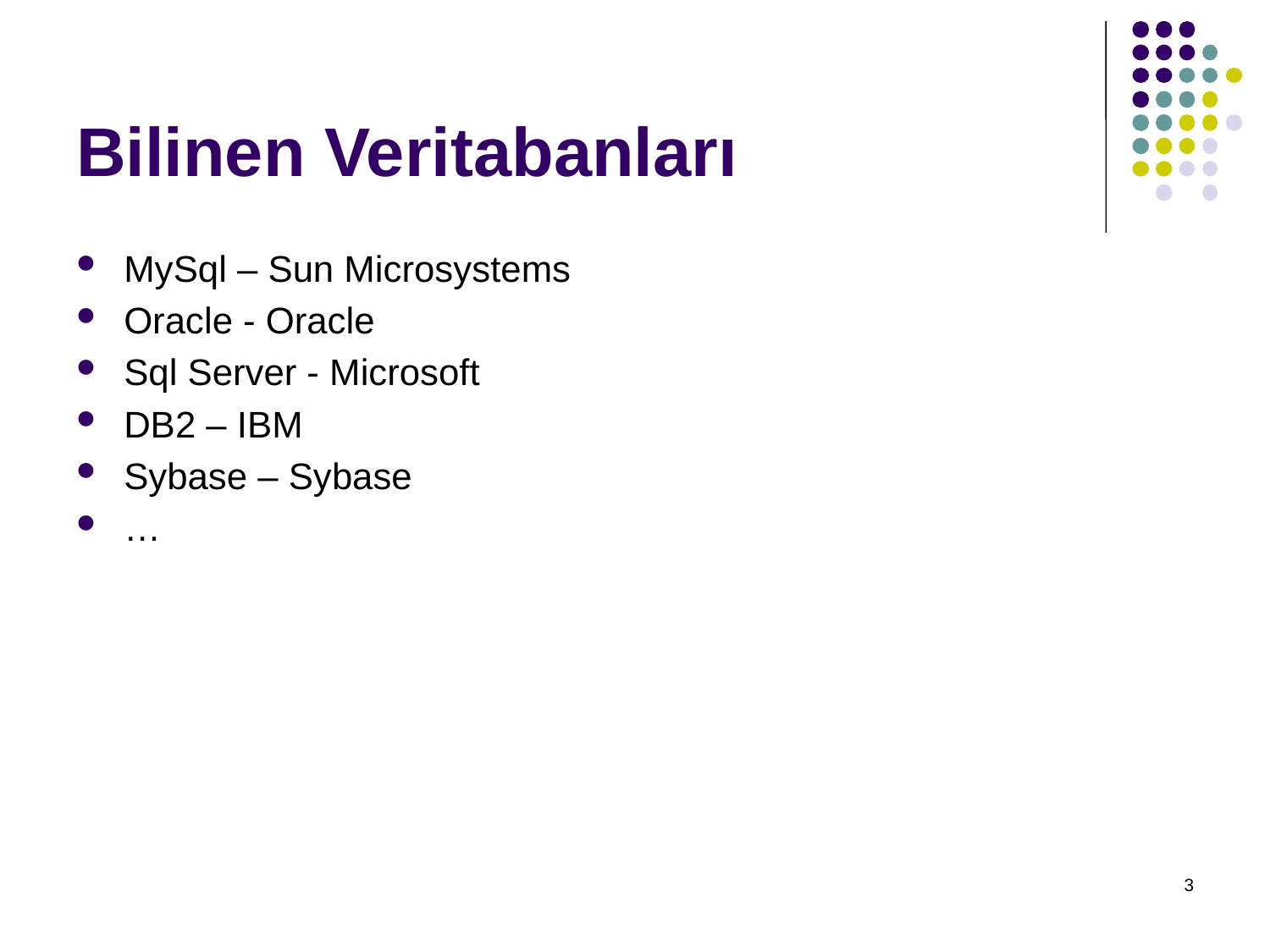

# Bilinen Veritabanları
MySql – Sun Microsystems
Oracle - Oracle
Sql Server - Microsoft
DB2 – IBM
Sybase – Sybase
…

3